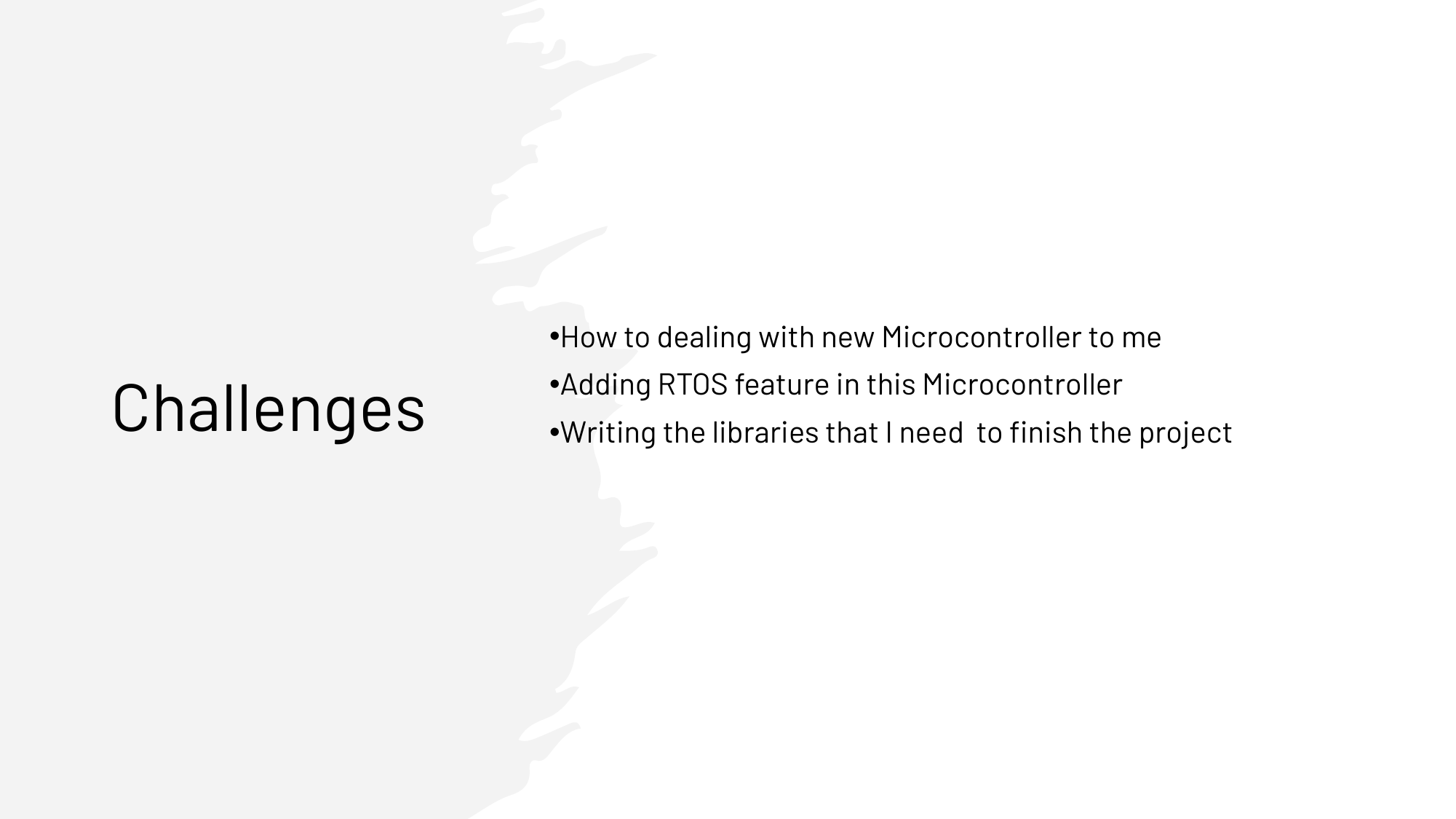

# Challenges
How to dealing with new Microcontroller to me
Adding RTOS feature in this Microcontroller
Writing the libraries that I need  to finish the project